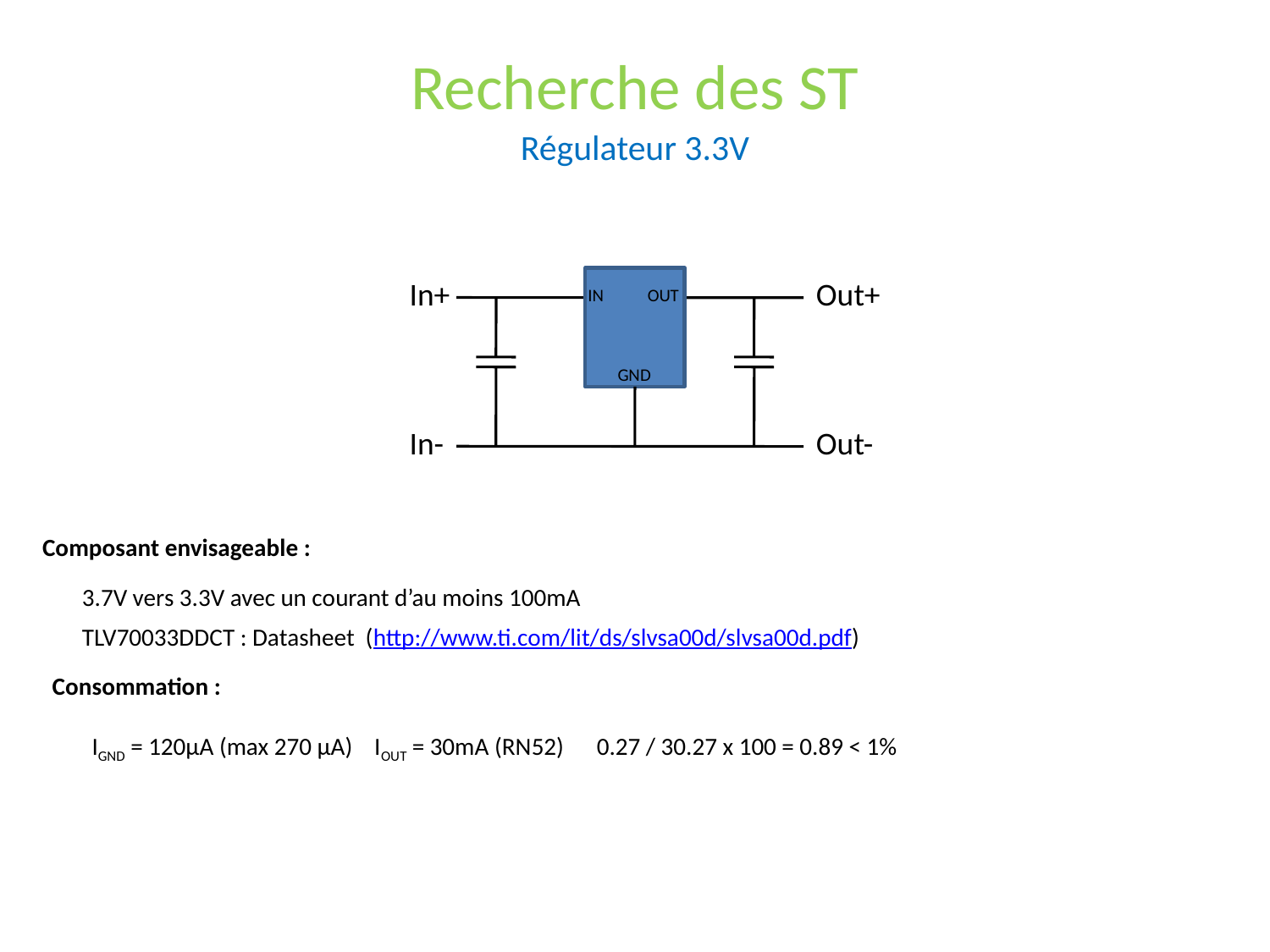

Recherche des ST
Régulateur 3.3V
In+

Out+
IN
OUT
GND
In-
Out-
Composant envisageable :
3.7V vers 3.3V avec un courant d’au moins 100mA
TLV70033DDCT : Datasheet  (http://www.ti.com/lit/ds/slvsa00d/slvsa00d.pdf)
Consommation :
IGND = 120µA (max 270 µA)    IOUT = 30mA (RN52)      0.27 / 30.27 x 100 = 0.89 < 1%